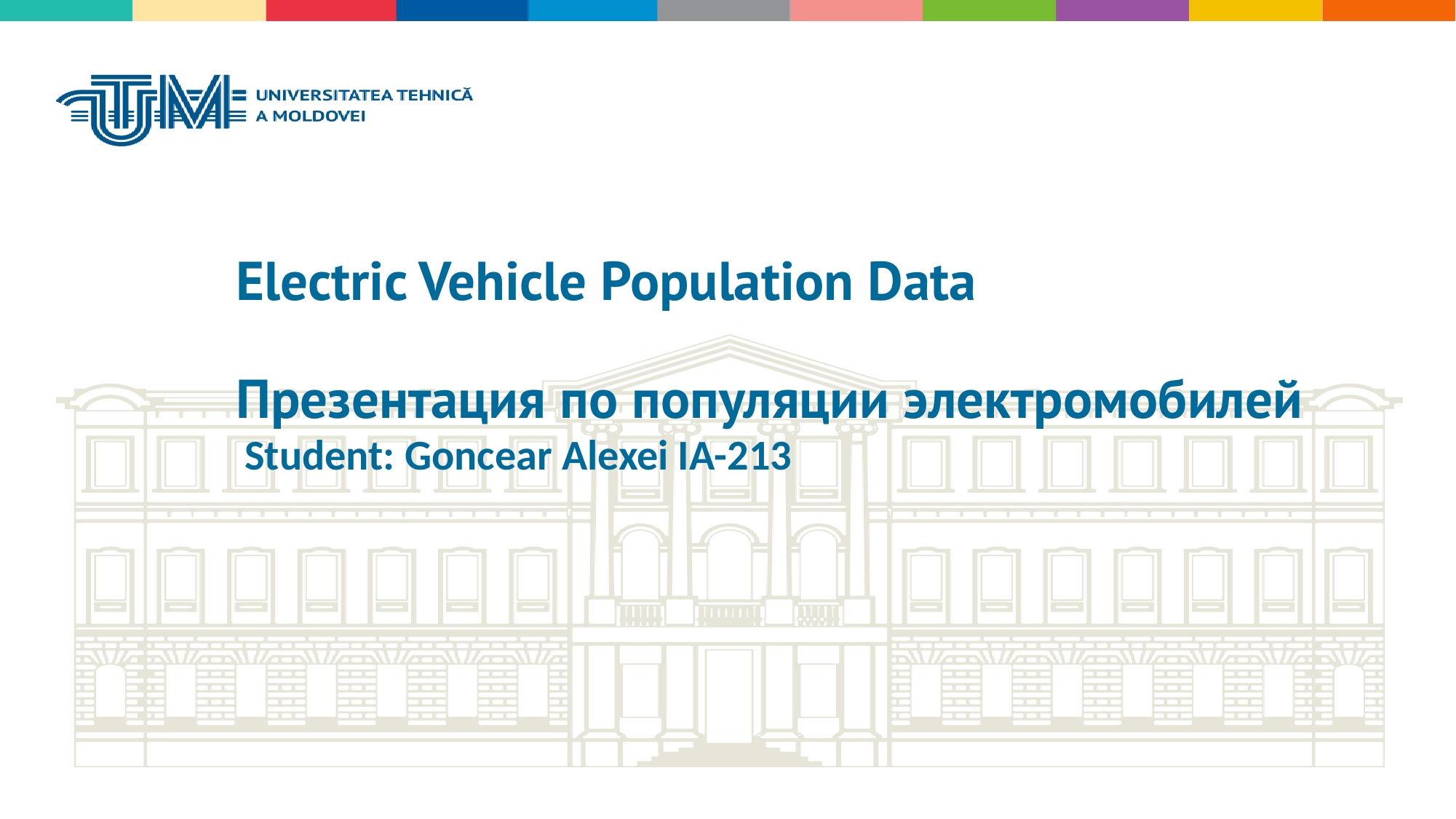

Electric Vehicle Population Data

Презентация по популяции электромобилей
Student: Goncear Alexei IA-213